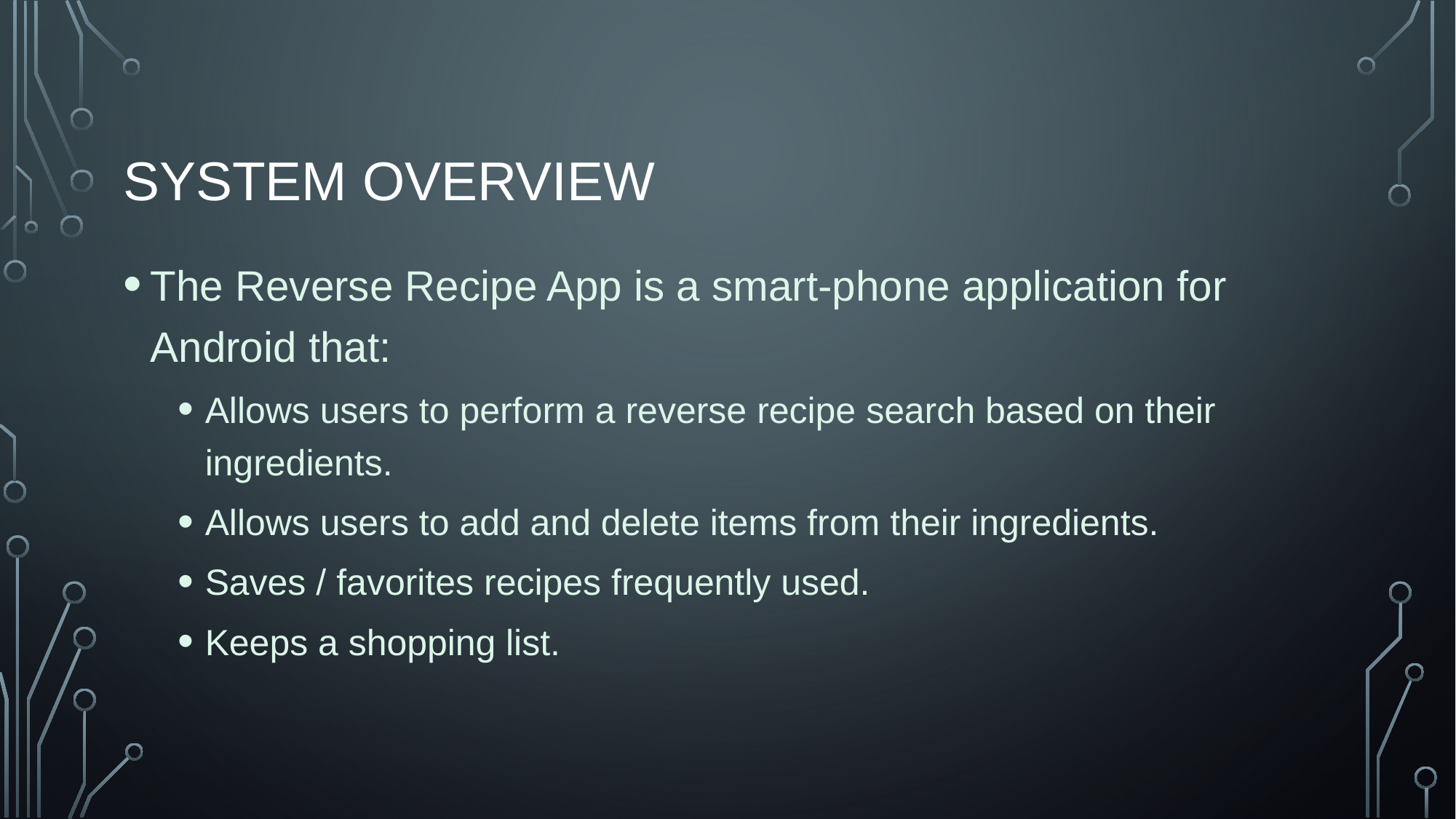

# SYSTEM OVERVIEW
The Reverse Recipe App is a smart-phone application for Android that:
Allows users to perform a reverse recipe search based on their ingredients.
Allows users to add and delete items from their ingredients.
Saves / favorites recipes frequently used.
Keeps a shopping list.